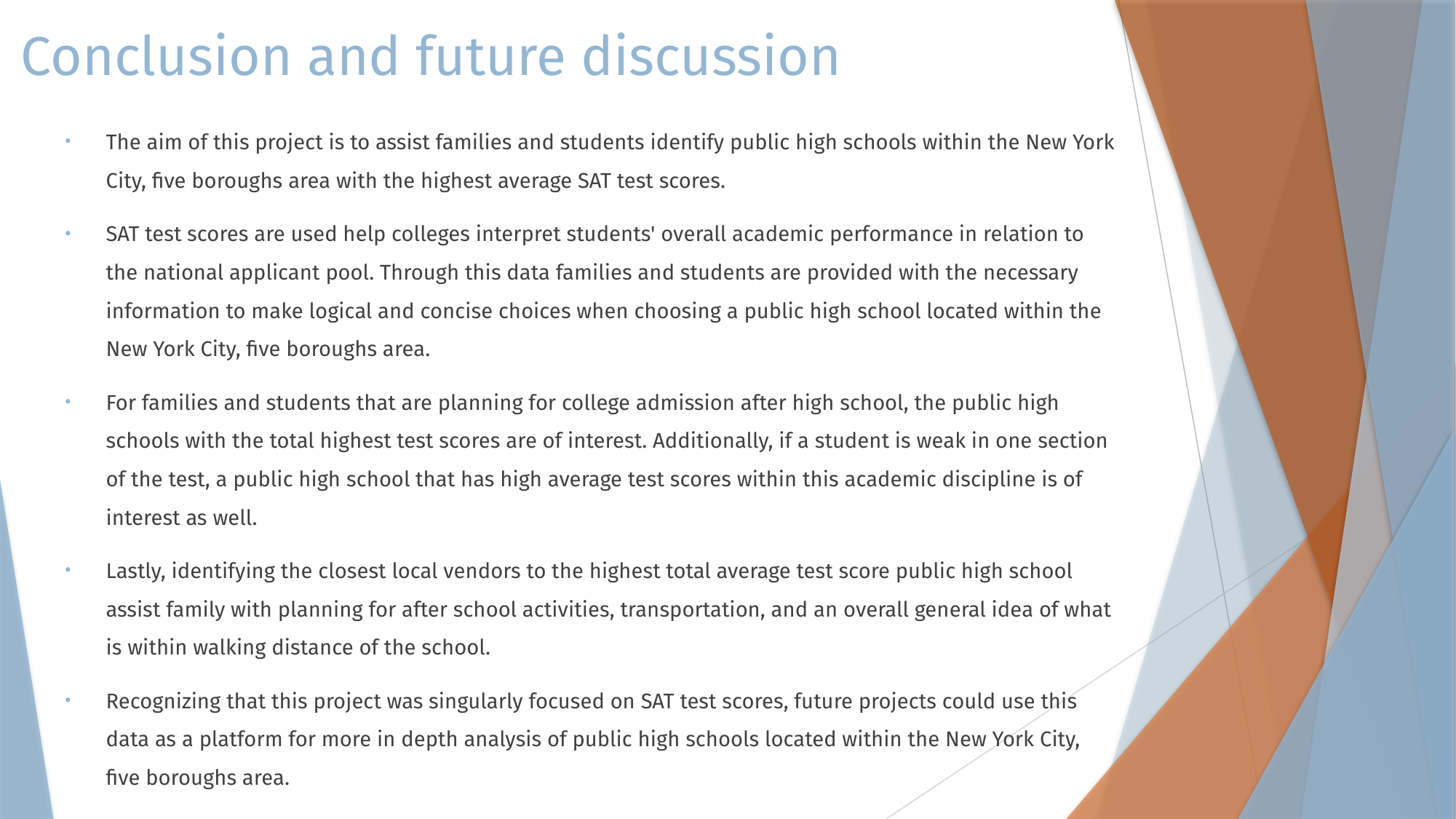

# Conclusion and future discussion
The aim of this project is to assist families and students identify public high schools within the New York City, five boroughs area with the highest average SAT test scores.
SAT test scores are used help colleges interpret students' overall academic performance in relation to the national applicant pool. Through this data families and students are provided with the necessary information to make logical and concise choices when choosing a public high school located within the New York City, five boroughs area.
For families and students that are planning for college admission after high school, the public high schools with the total highest test scores are of interest. Additionally, if a student is weak in one section of the test, a public high school that has high average test scores within this academic discipline is of interest as well.
Lastly, identifying the closest local vendors to the highest total average test score public high school assist family with planning for after school activities, transportation, and an overall general idea of what is within walking distance of the school.
Recognizing that this project was singularly focused on SAT test scores, future projects could use this data as a platform for more in depth analysis of public high schools located within the New York City, five boroughs area.